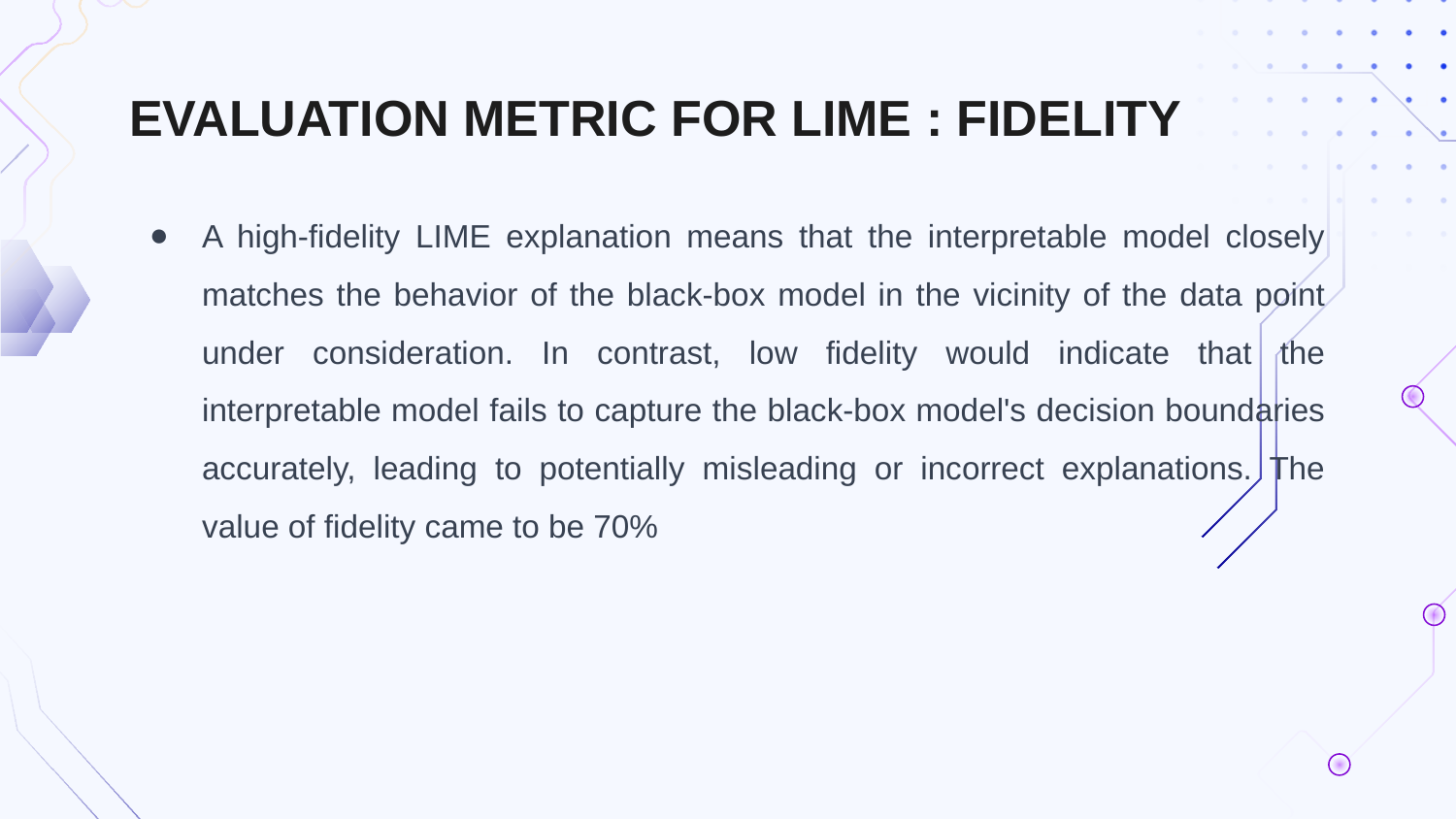

# EVALUATION METRIC FOR LIME : FIDELITY
A high-fidelity LIME explanation means that the interpretable model closely matches the behavior of the black-box model in the vicinity of the data point under consideration. In contrast, low fidelity would indicate that the interpretable model fails to capture the black-box model's decision boundaries accurately, leading to potentially misleading or incorrect explanations. The value of fidelity came to be 70%